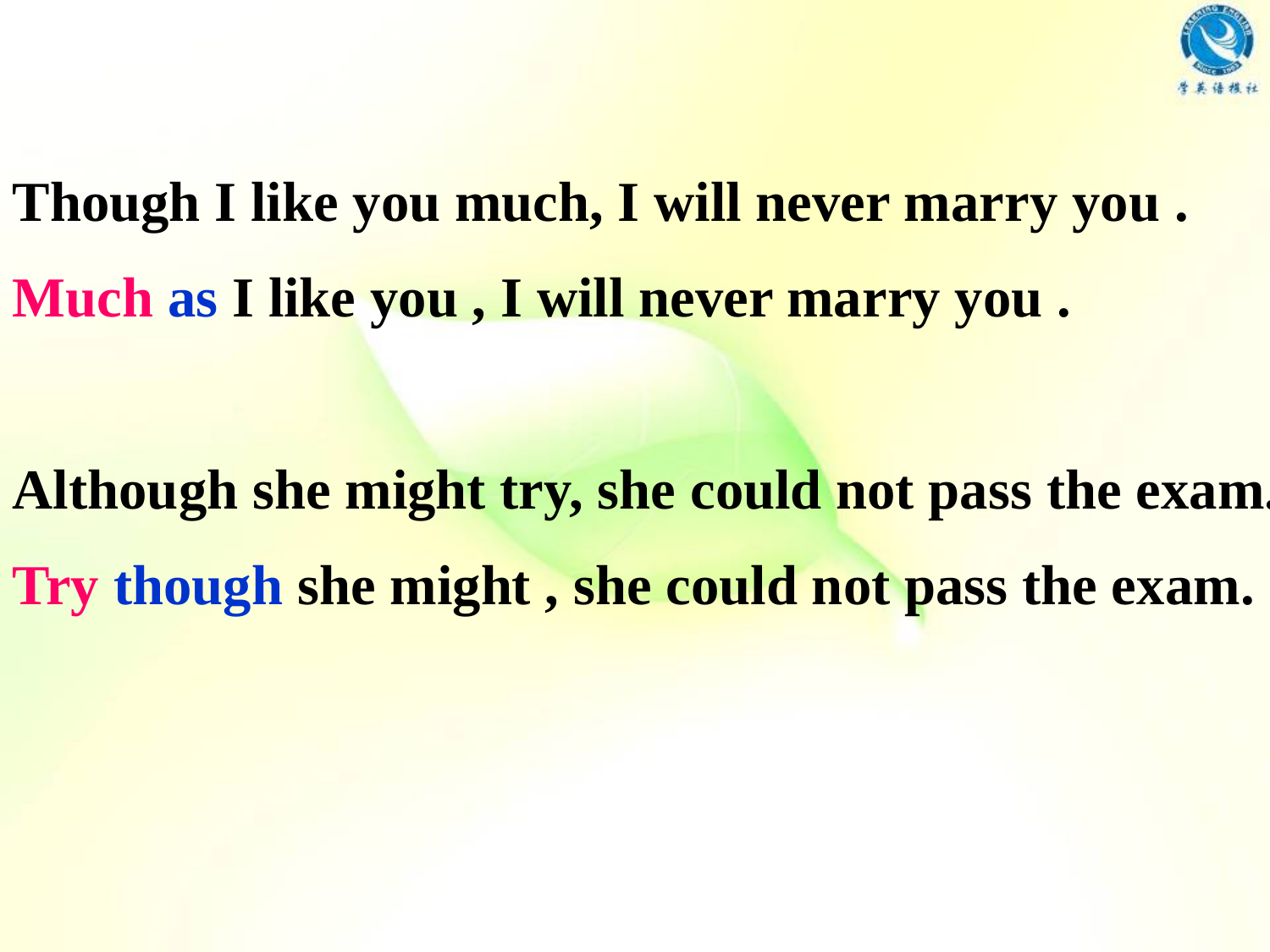

Though I like you much, I will never marry you .
Much as I like you , I will never marry you .

Although she might try, she could not pass the exam.
Try though she might , she could not pass the exam.